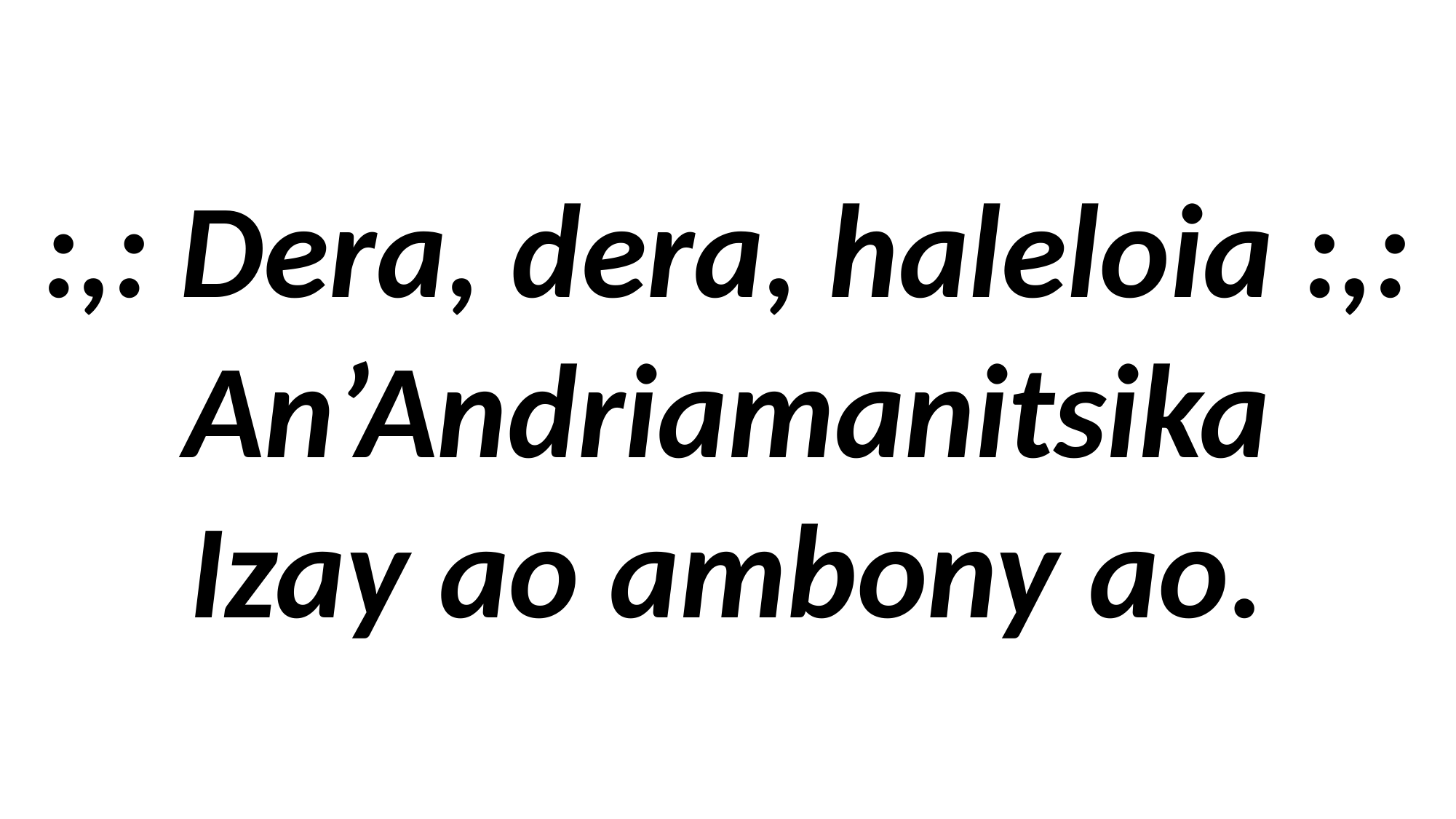

:,: Dera, dera, haleloia :,:
An’Andriamanitsika
Izay ao ambony ao.